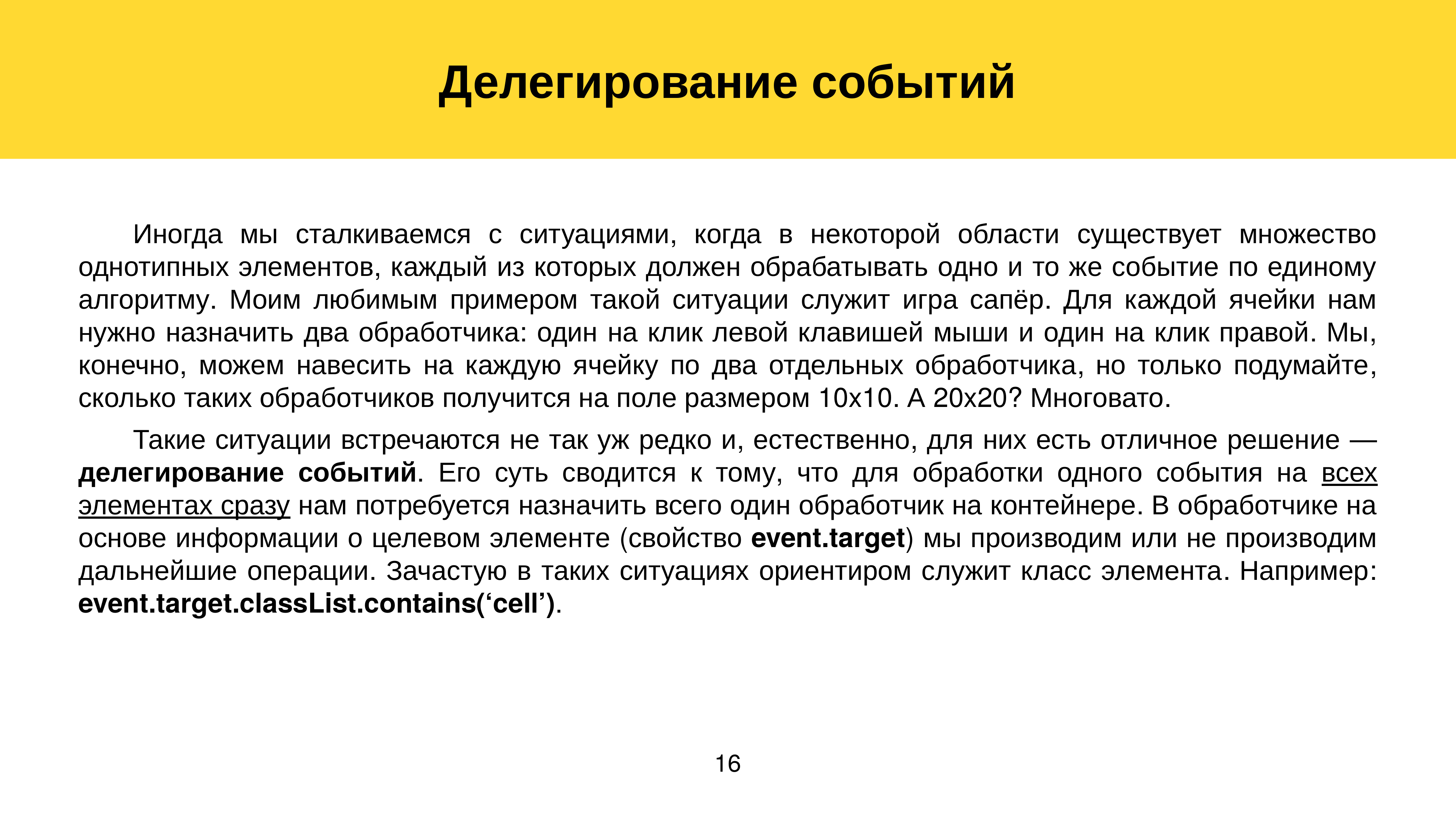

Делегирование событий
	Иногда мы сталкиваемся с ситуациями, когда в некоторой области существует множество однотипных элементов, каждый из которых должен обрабатывать одно и то же событие по единому алгоритму. Моим любимым примером такой ситуации служит игра сапёр. Для каждой ячейки нам нужно назначить два обработчика: один на клик левой клавишей мыши и один на клик правой. Мы, конечно, можем навесить на каждую ячейку по два отдельных обработчика, но только подумайте, сколько таких обработчиков получится на поле размером 10x10. А 20x20? Многовато.
	Такие ситуации встречаются не так уж редко и, естественно, для них есть отличное решение — делегирование событий. Его суть сводится к тому, что для обработки одного события на всех элементах сразу нам потребуется назначить всего один обработчик на контейнере. В обработчике на основе информации о целевом элементе (свойство event.target) мы производим или не производим дальнейшие операции. Зачастую в таких ситуациях ориентиром служит класс элемента. Например: event.target.classList.contains(‘cell’).
16